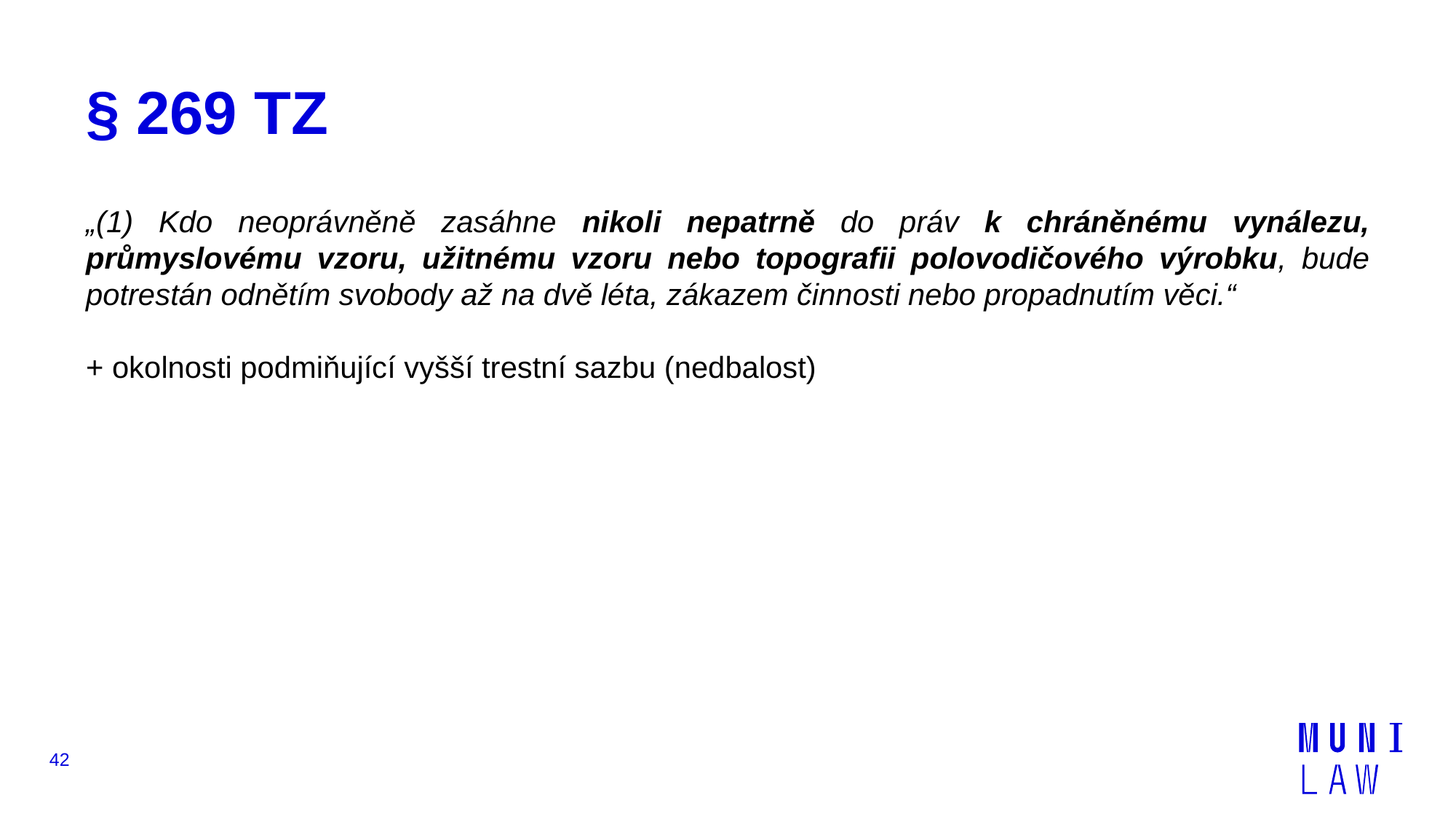

# § 269 TZ
„(1) Kdo neoprávněně zasáhne nikoli nepatrně do práv k chráněnému vynálezu, průmyslovému vzoru, užitnému vzoru nebo topografii polovodičového výrobku, bude potrestán odnětím svobody až na dvě léta, zákazem činnosti nebo propadnutím věci.“

+ okolnosti podmiňující vyšší trestní sazbu (nedbalost)
42